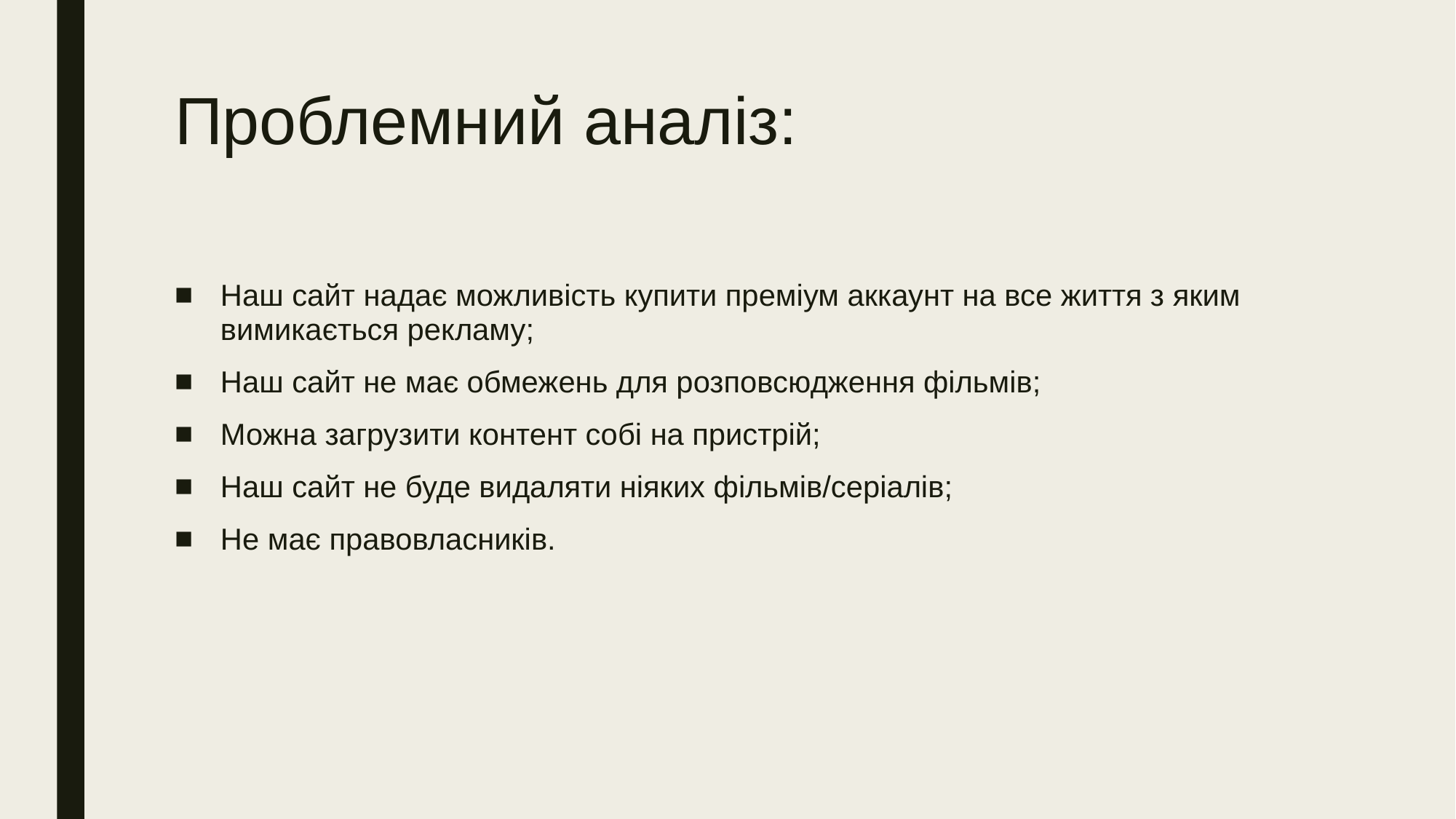

# Проблемний аналіз:
Наш сайт надає можливість купити преміум аккаунт на все життя з яким вимикається рекламу;
Наш сайт не має обмежень для розповсюдження фільмів;
Можна загрузити контент собі на пристрій;
Наш сайт не буде видаляти ніяких фільмів/серіалів;
Не має правовласників.